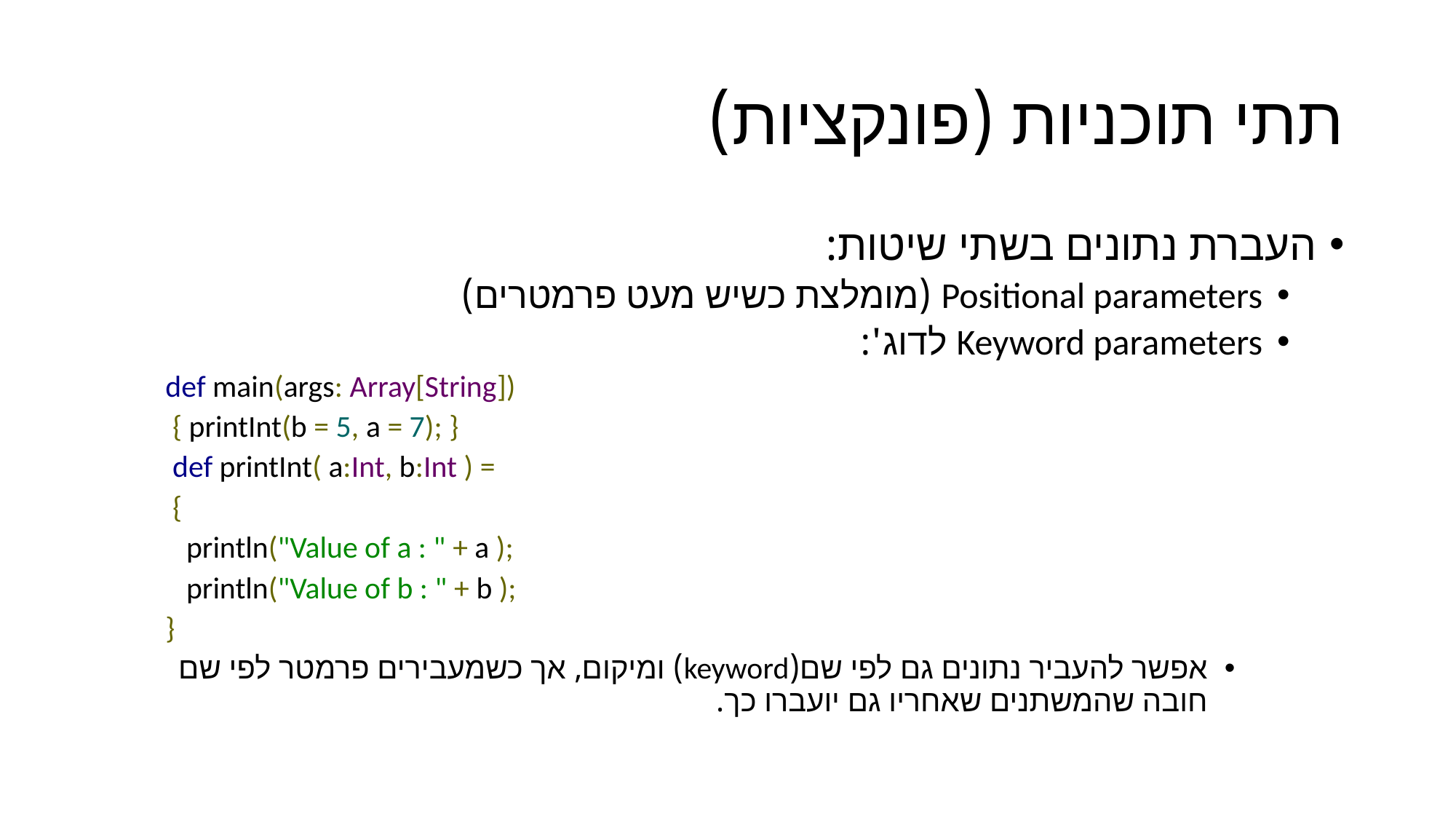

# תתי תוכניות (פונקציות)
העברת נתונים בשתי שיטות:
Positional parameters (מומלצת כשיש מעט פרמטרים)
Keyword parameters לדוג':
def main(args: Array[String])
 { printInt(b = 5, a = 7); }
 def printInt( a:Int, b:Int ) =
 {
   println("Value of a : " + a );
   println("Value of b : " + b );
}
אפשר להעביר נתונים גם לפי שם(keyword) ומיקום, אך כשמעבירים פרמטר לפי שם חובה שהמשתנים שאחריו גם יועברו כך.